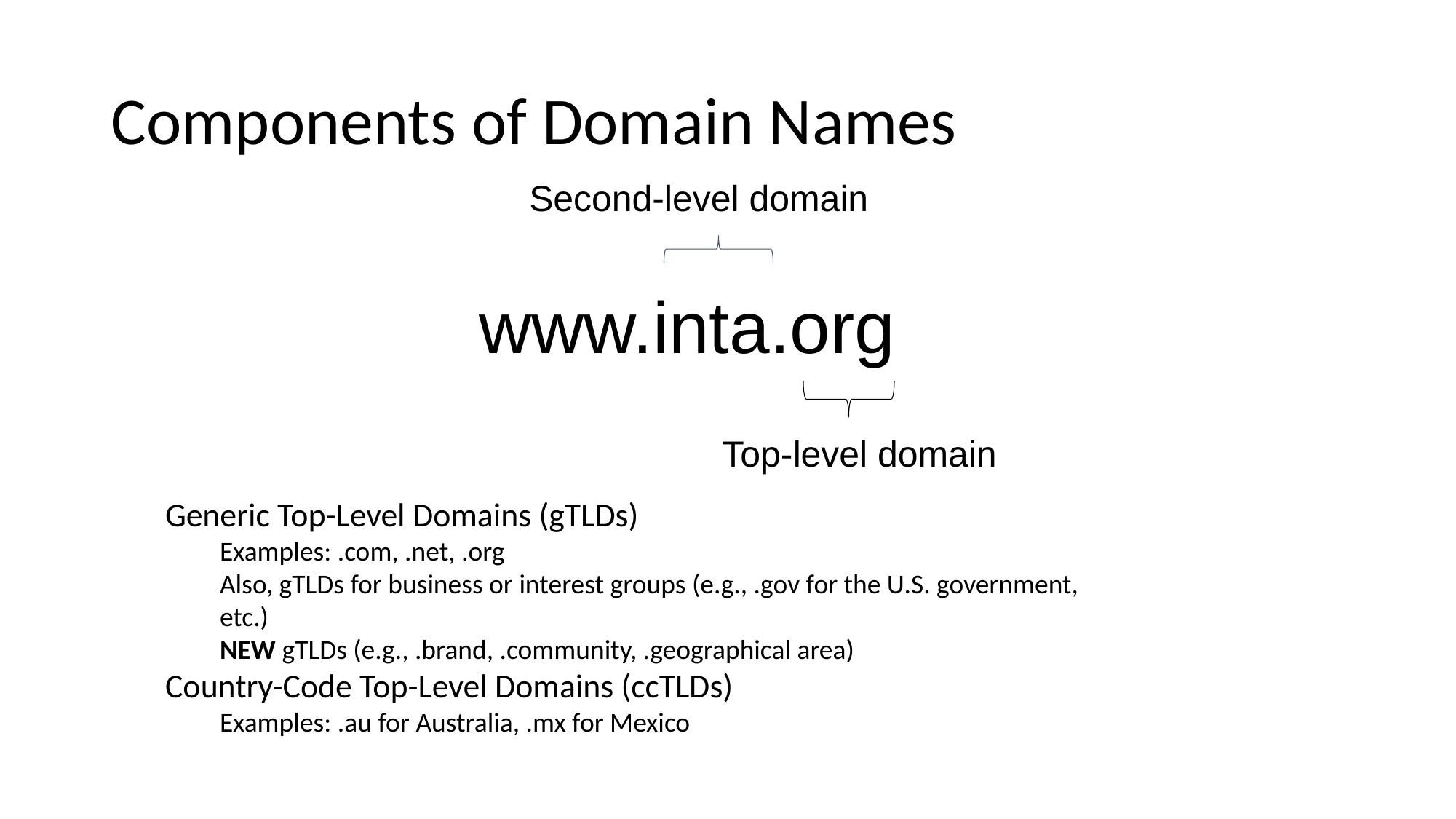

# Components of Domain Names
Second-level domain

www.inta.org

Top-level domain
Generic Top-Level Domains (gTLDs)
Examples: .com, .net, .org
Also, gTLDs for business or interest groups (e.g., .gov for the U.S. government, etc.)
NEW gTLDs (e.g., .brand, .community, .geographical area)
Country-Code Top-Level Domains (ccTLDs)
Examples: .au for Australia, .mx for Mexico